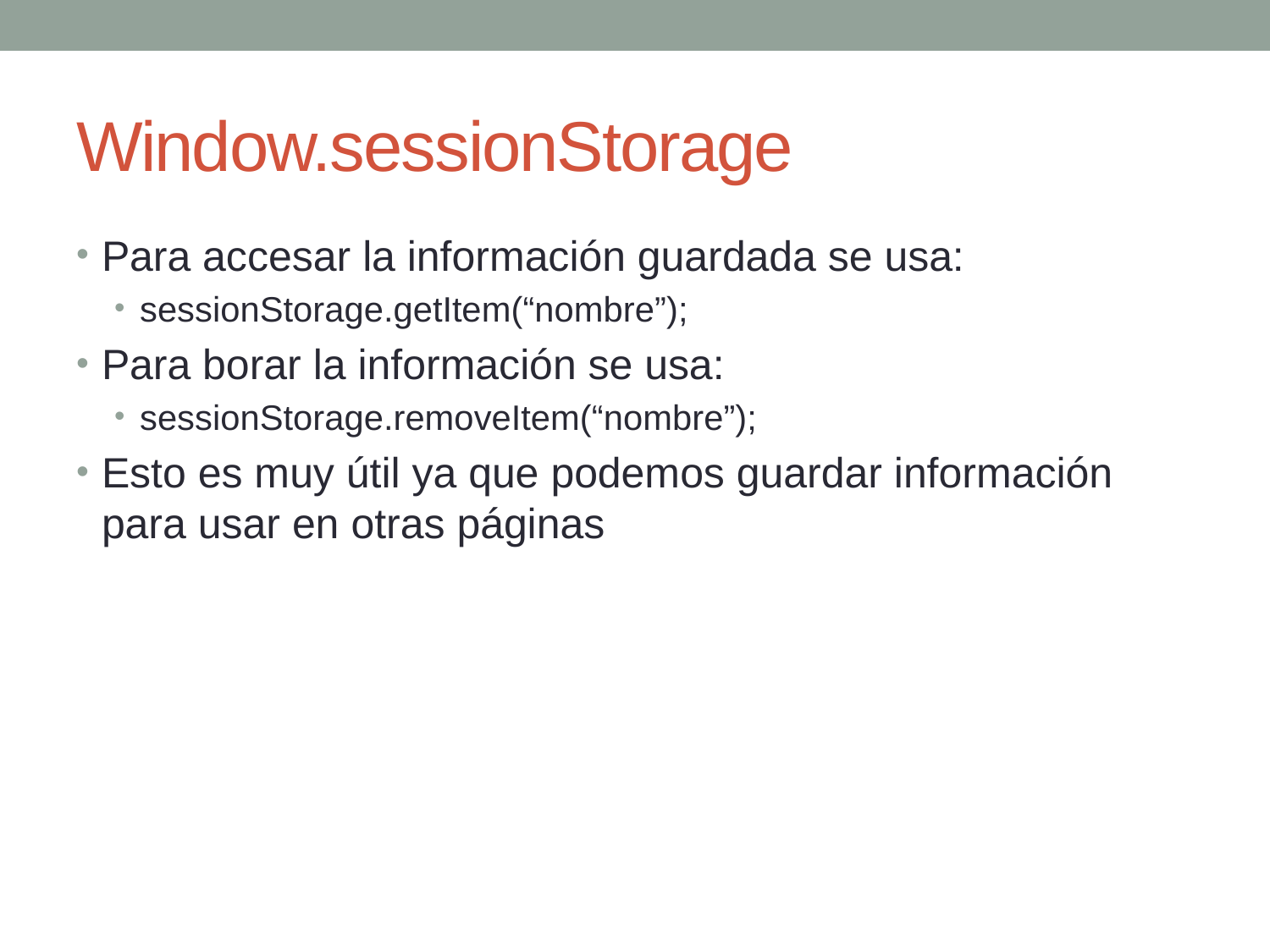

# Window.sessionStorage
Para accesar la información guardada se usa:
sessionStorage.getItem(“nombre”);
Para borar la información se usa:
sessionStorage.removeItem(“nombre”);
Esto es muy útil ya que podemos guardar información para usar en otras páginas